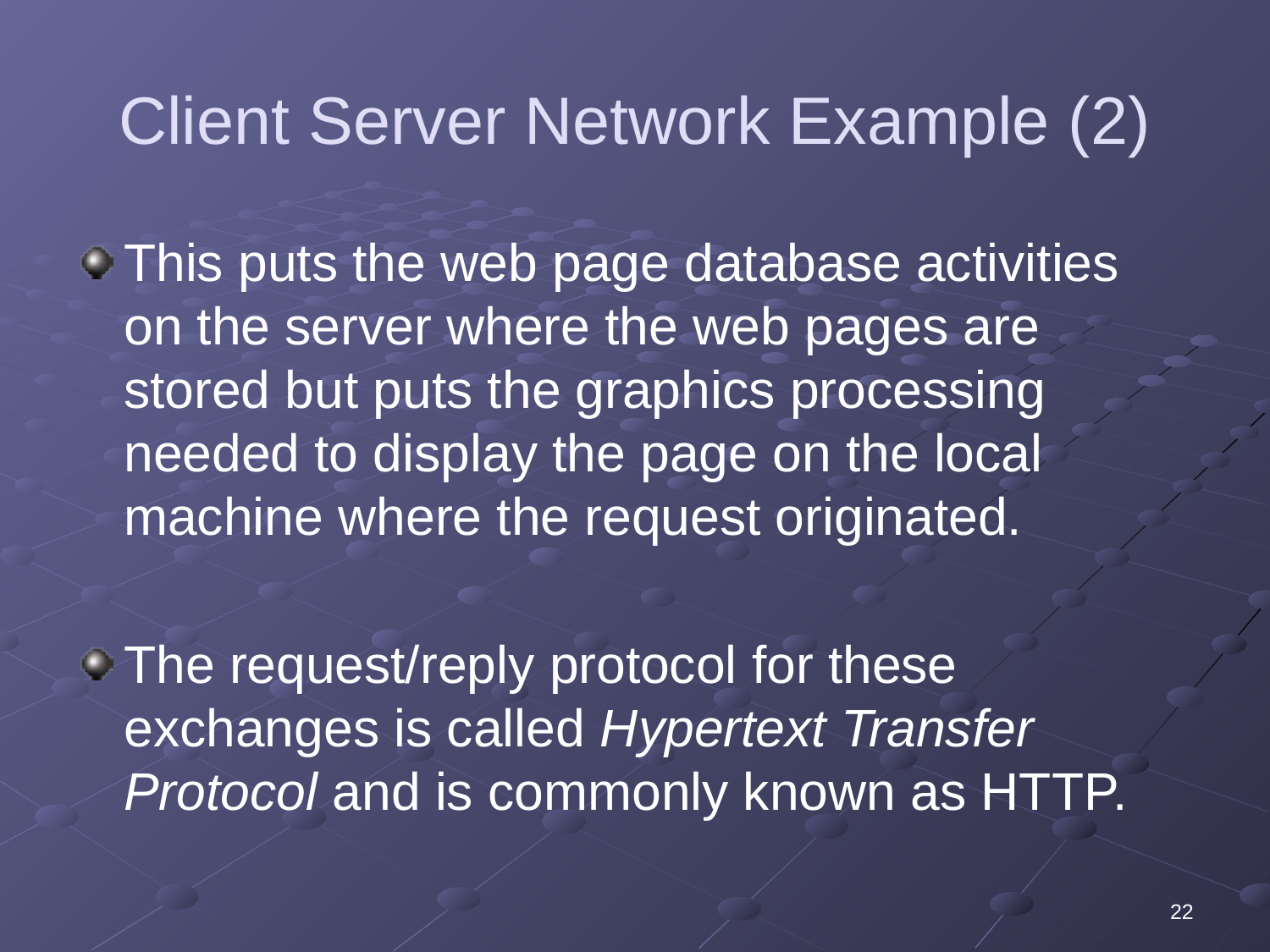

# Client Server Network Example (2)
This puts the web page database activities on the server where the web pages are stored but puts the graphics processing needed to display the page on the local machine where the request originated.

The request/reply protocol for these exchanges is called Hypertext Transfer Protocol and is commonly known as HTTP.
22